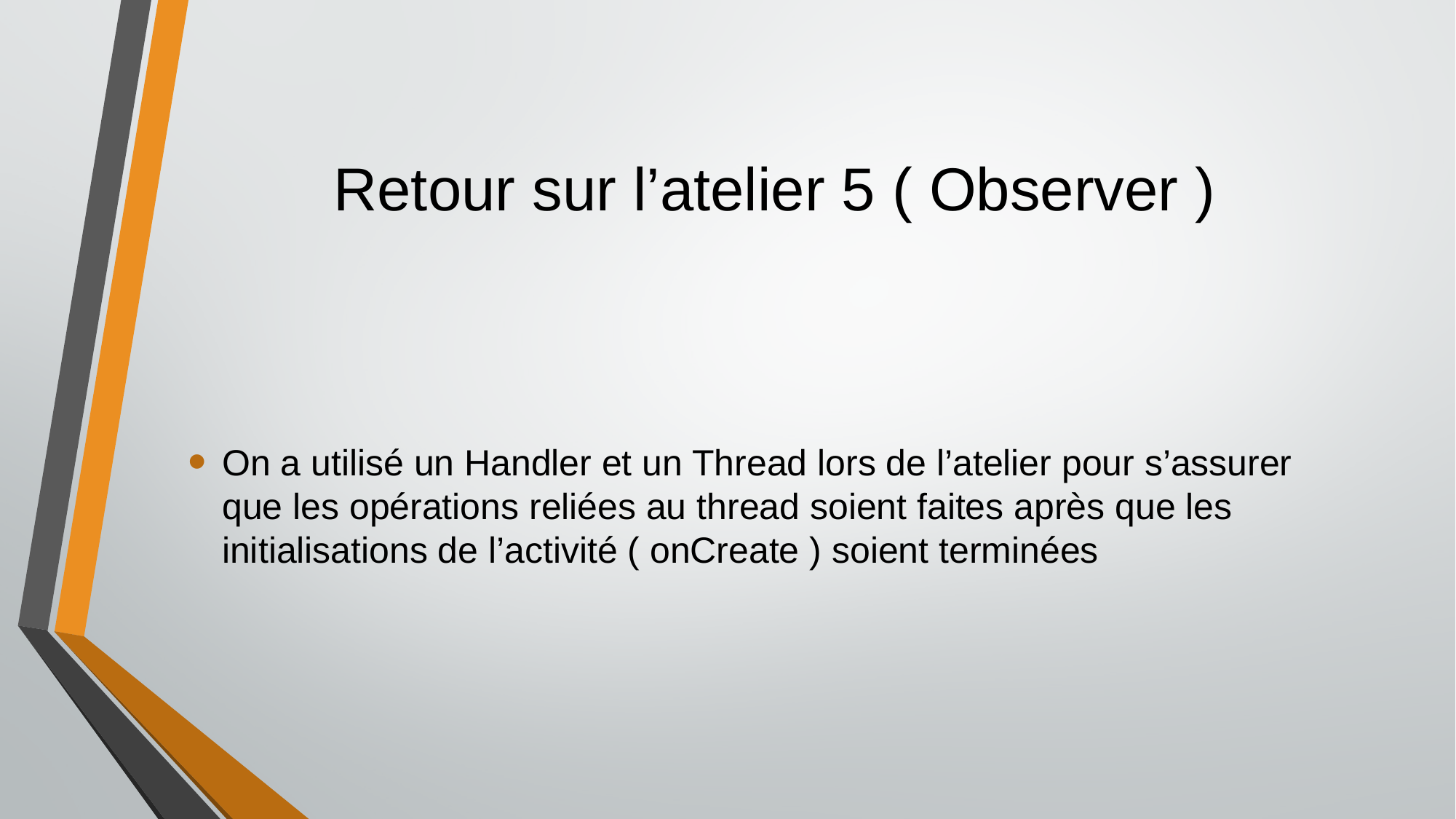

# Retour sur l’atelier 5 ( Observer )
On a utilisé un Handler et un Thread lors de l’atelier pour s’assurer que les opérations reliées au thread soient faites après que les initialisations de l’activité ( onCreate ) soient terminées